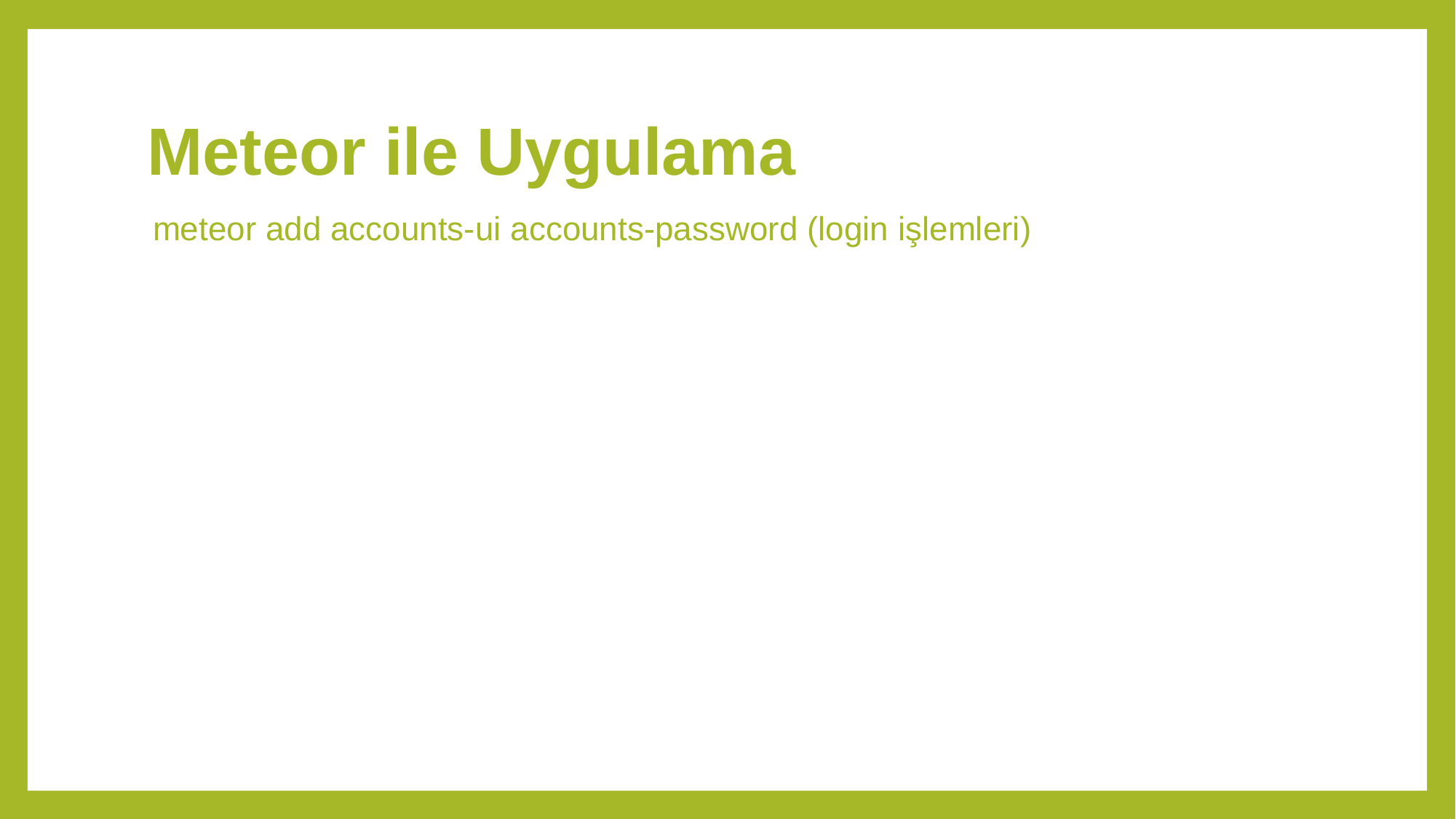

# Meteor ile Uygulama
meteor add accounts-ui accounts-password (login işlemleri)